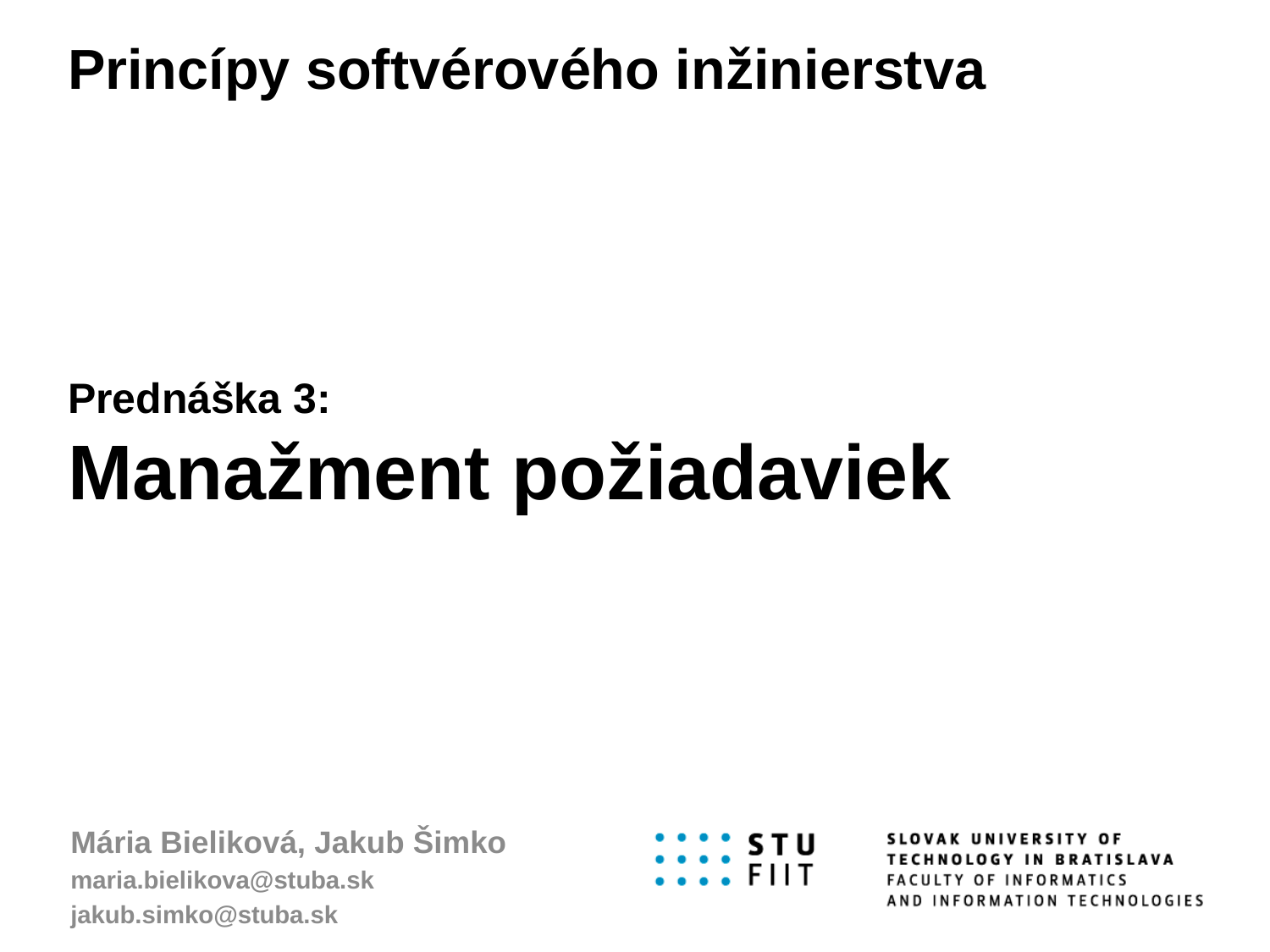

# Princípy softvérového inžinierstva Prednáška 3: Manažment požiadaviek
Mária Bieliková, Jakub Šimko
maria.bielikova@stuba.sk
jakub.simko@stuba.sk